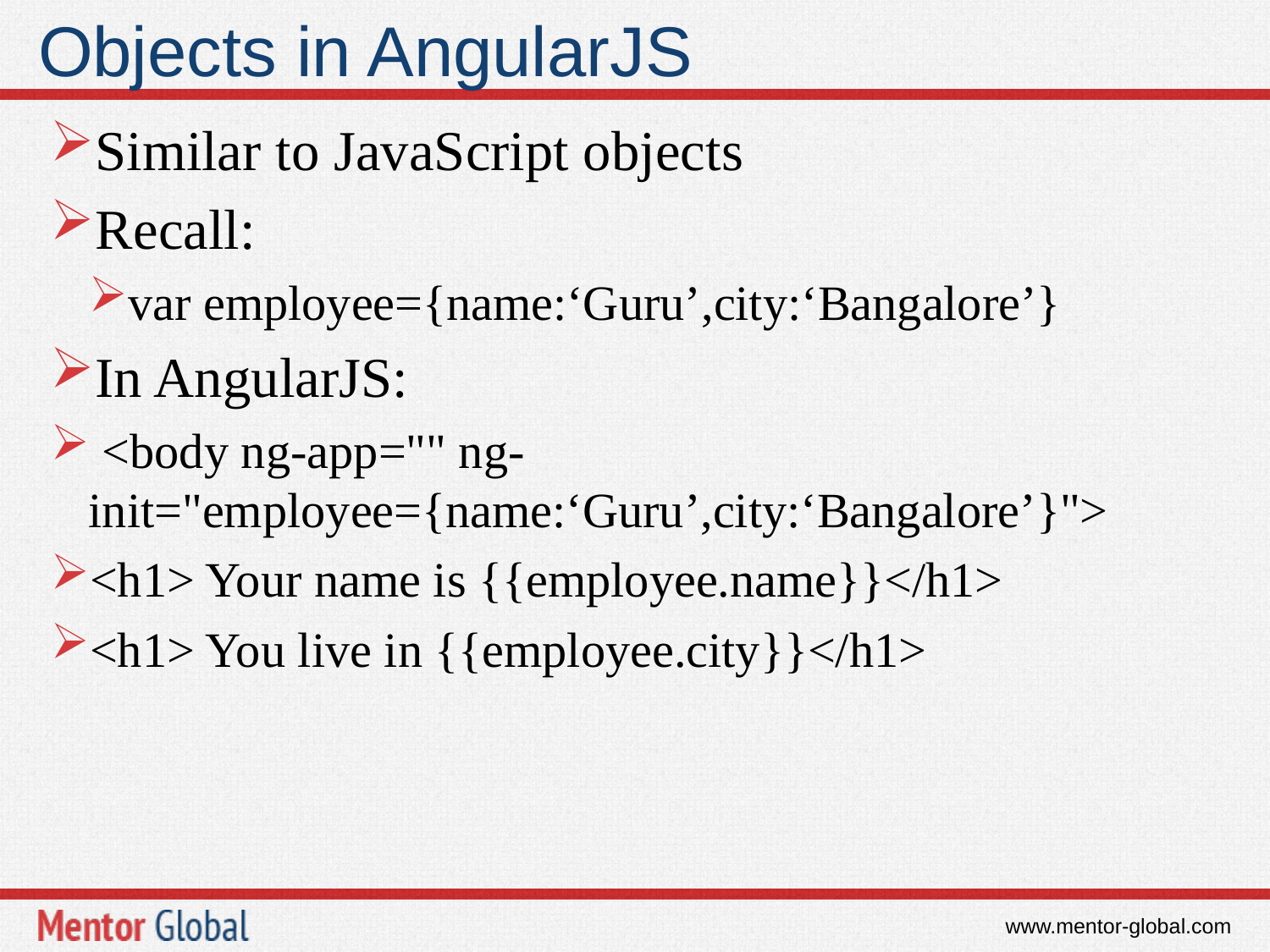

# Objects in AngularJS
Similar to JavaScript objects
Recall:
var employee={name:‘Guru’,city:‘Bangalore’}
In AngularJS:
 <body ng-app="" ng-init="employee={name:‘Guru’,city:‘Bangalore’}">
<h1> Your name is {{employee.name}}</h1>
<h1> You live in {{employee.city}}</h1>